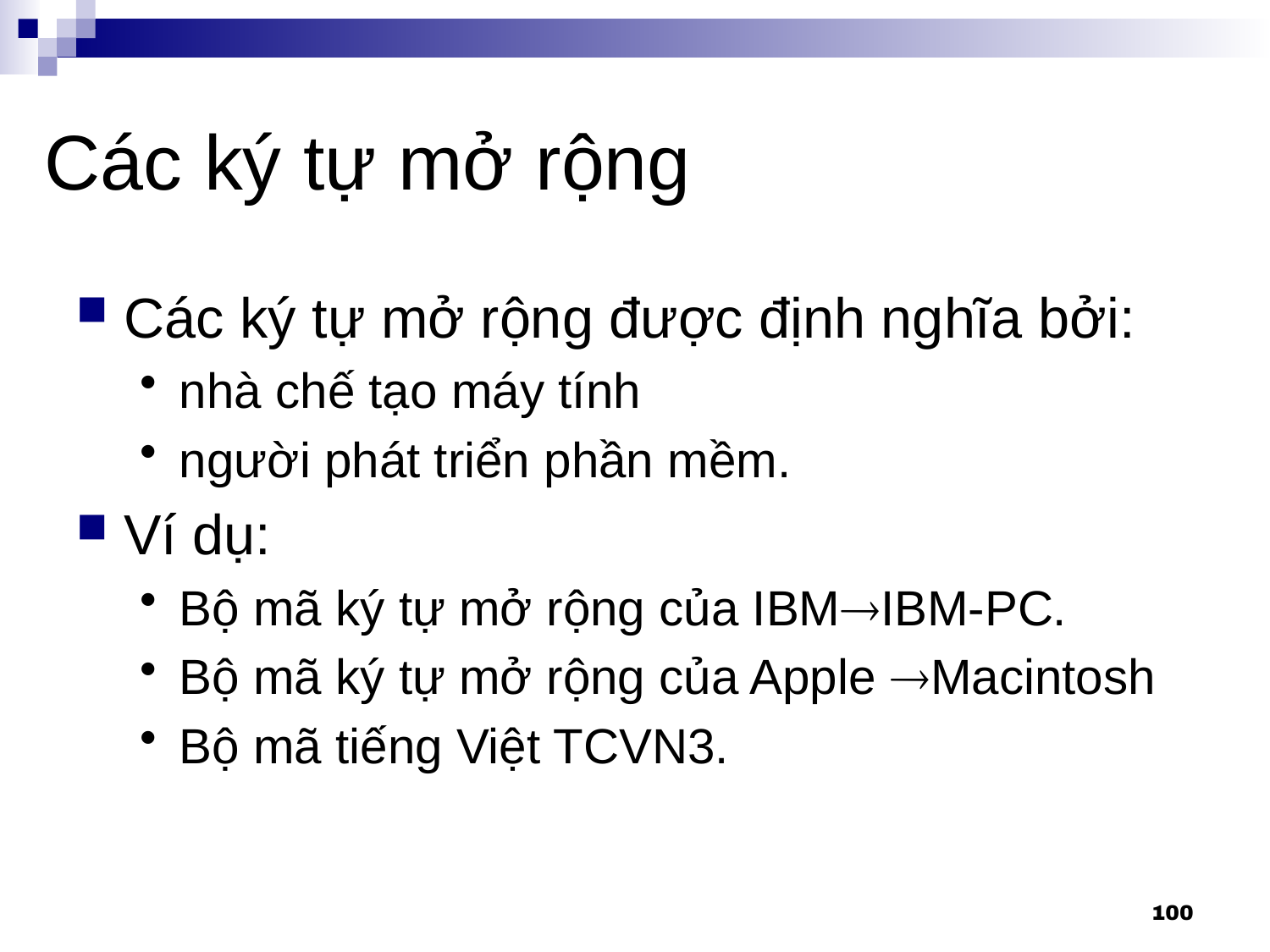

# Các ký tự mở rộng
Các ký tự mở rộng được định nghĩa bởi:
nhà chế tạo máy tính
người phát triển phần mềm.
Ví dụ:
Bộ mã ký tự mở rộng của IBM→IBM-PC.
Bộ mã ký tự mở rộng của Apple →Macintosh
Bộ mã tiếng Việt TCVN3.
100